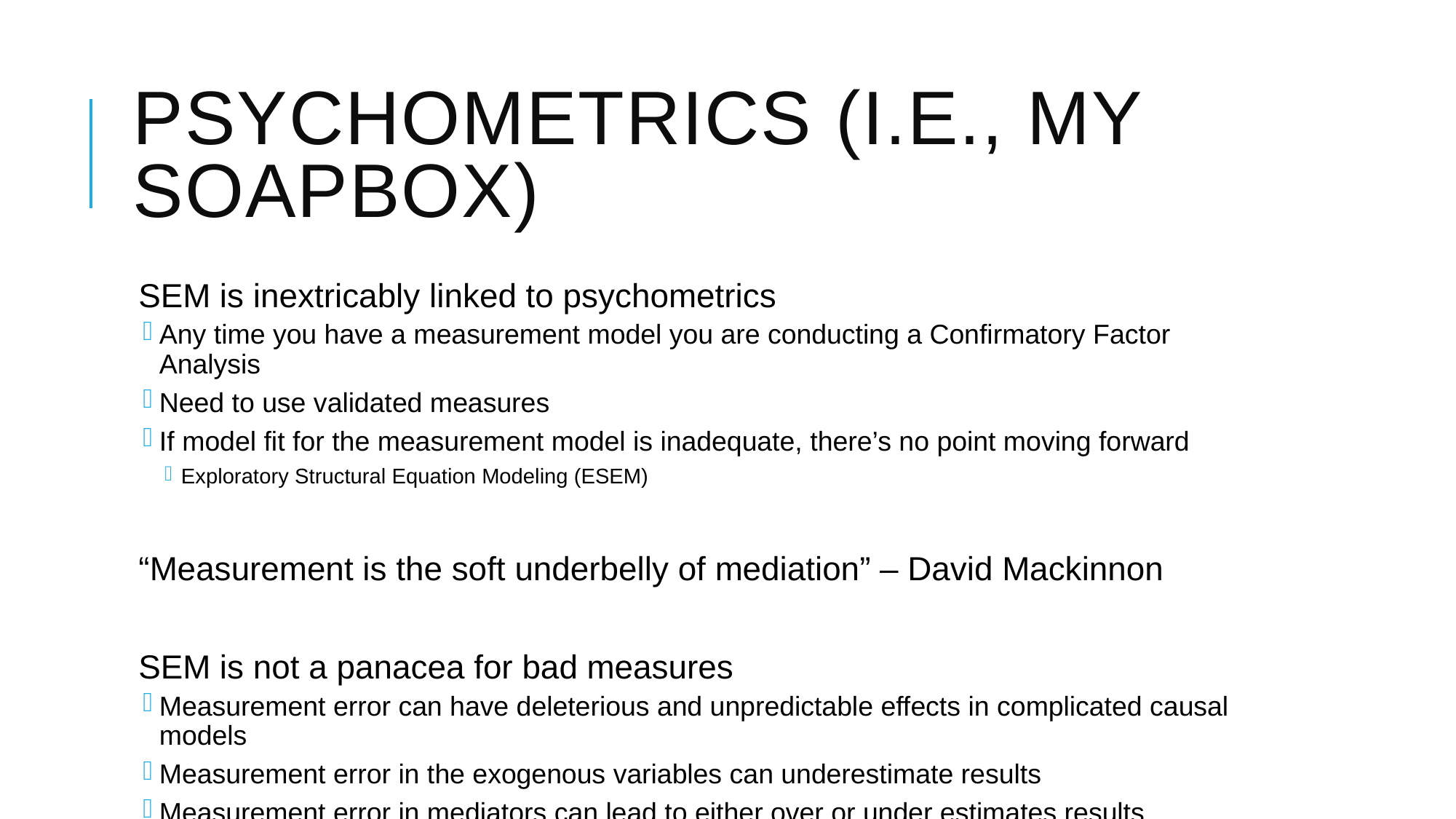

# Psychometrics (i.e., my soapbox)
SEM is inextricably linked to psychometrics
Any time you have a measurement model you are conducting a Confirmatory Factor Analysis
Need to use validated measures
If model fit for the measurement model is inadequate, there’s no point moving forward
Exploratory Structural Equation Modeling (ESEM)

“Measurement is the soft underbelly of mediation” – David Mackinnon

SEM is not a panacea for bad measures
Measurement error can have deleterious and unpredictable effects in complicated causal models
Measurement error in the exogenous variables can underestimate results
Measurement error in mediators can lead to either over or under estimates results